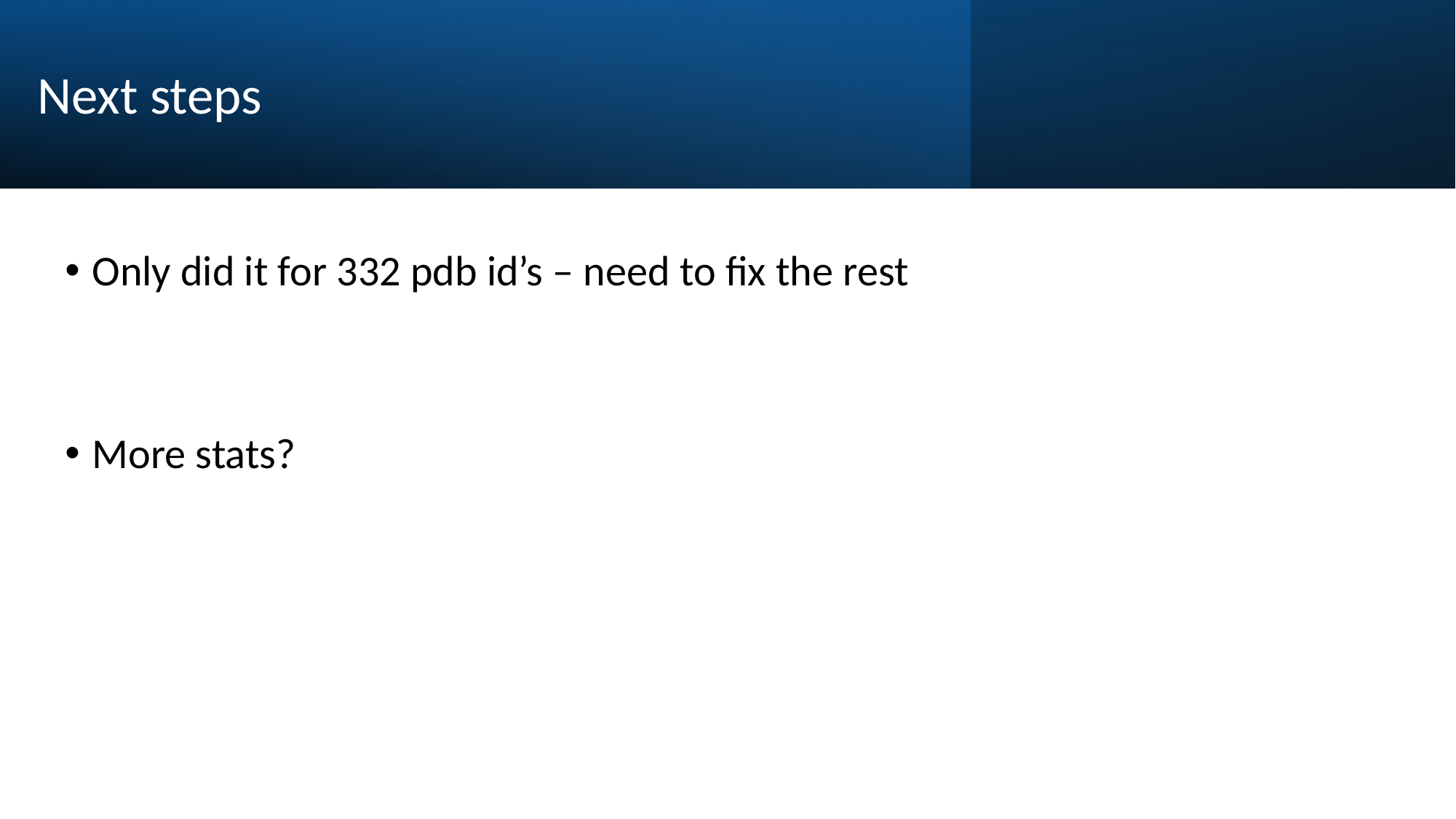

# Next steps
Only did it for 332 pdb id’s – need to fix the rest

More stats?